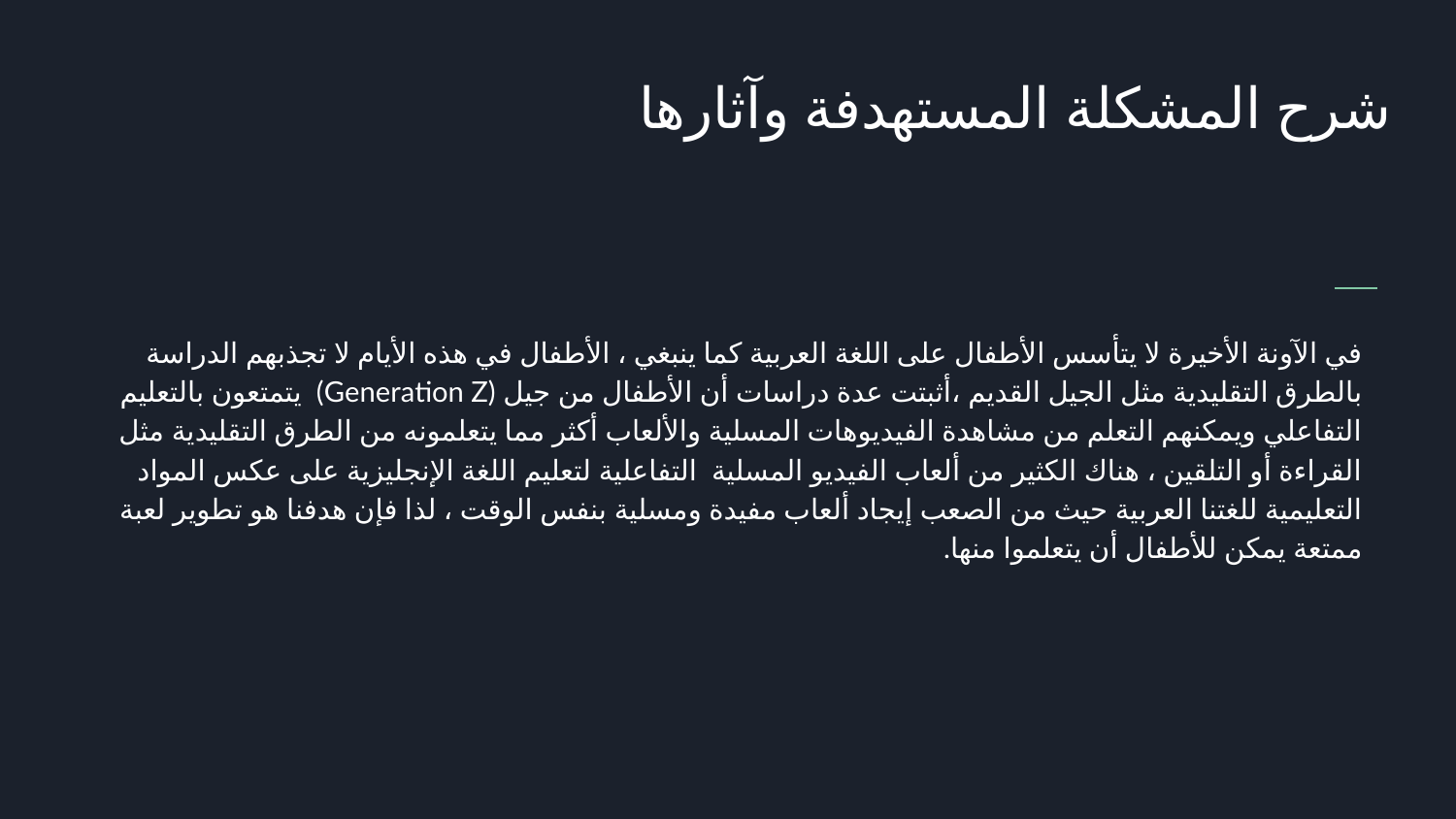

شرح المشكلة المستهدفة وآثارها

في الآونة الأخيرة لا يتأسس الأطفال على اللغة العربية كما ينبغي ، الأطفال في هذه الأيام لا تجذبهم الدراسة بالطرق التقليدية مثل الجيل القديم ،أثبتت عدة دراسات أن الأطفال من جيل (Generation Z)  يتمتعون بالتعليم التفاعلي ويمكنهم التعلم من مشاهدة الفيديوهات المسلية والألعاب أكثر مما يتعلمونه من الطرق التقليدية مثل القراءة أو التلقين ، هناك الكثير من ألعاب الفيديو المسلية  التفاعلية لتعليم اللغة الإنجليزية على عكس المواد التعليمية للغتنا العربية حيث من الصعب إيجاد ألعاب مفيدة ومسلية بنفس الوقت ، لذا فإن هدفنا هو تطوير لعبة ممتعة يمكن للأطفال أن يتعلموا منها.